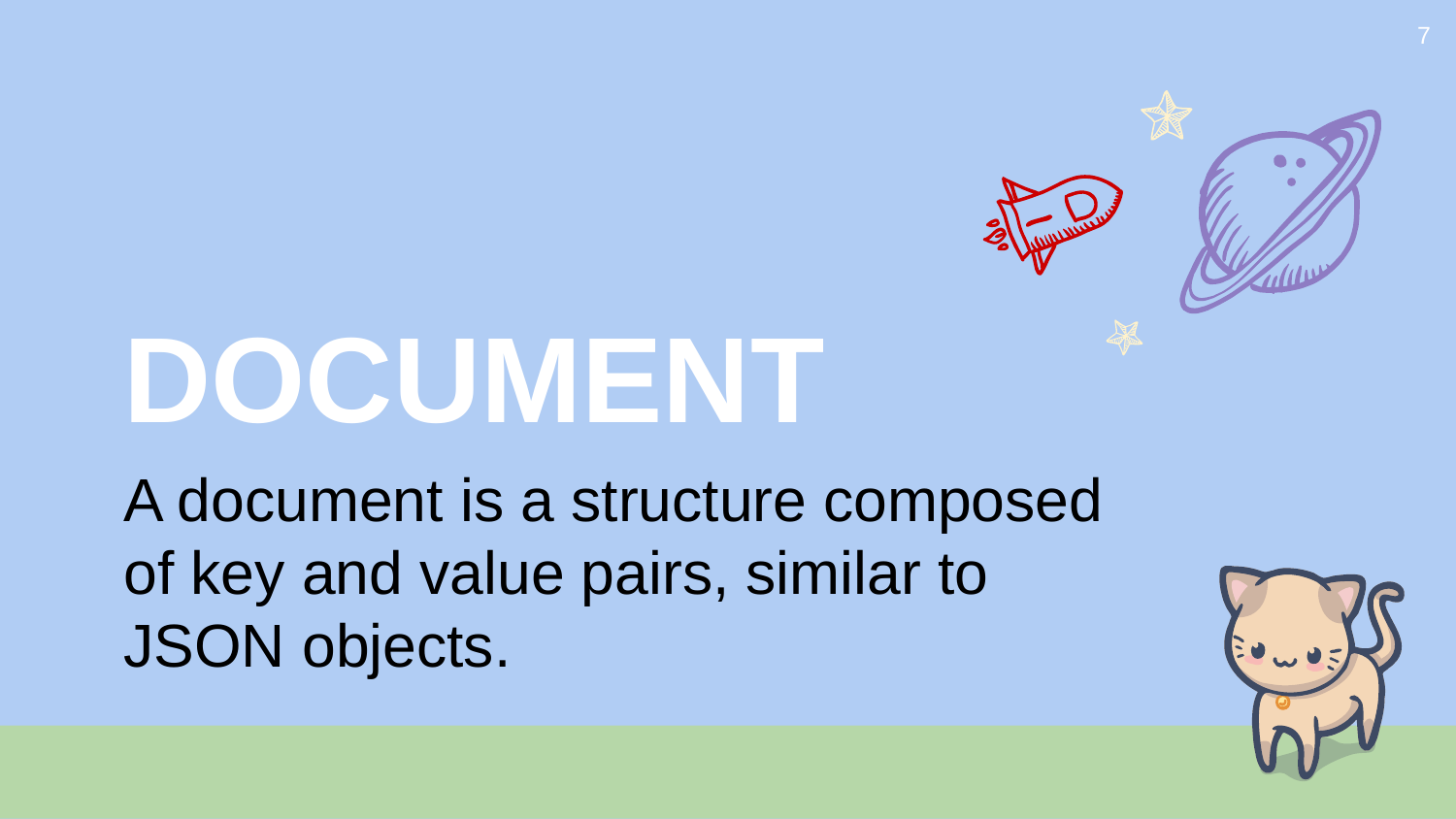

7

DOCUMENT

A document is a structure composed of key and value pairs, similar to JSON objects.